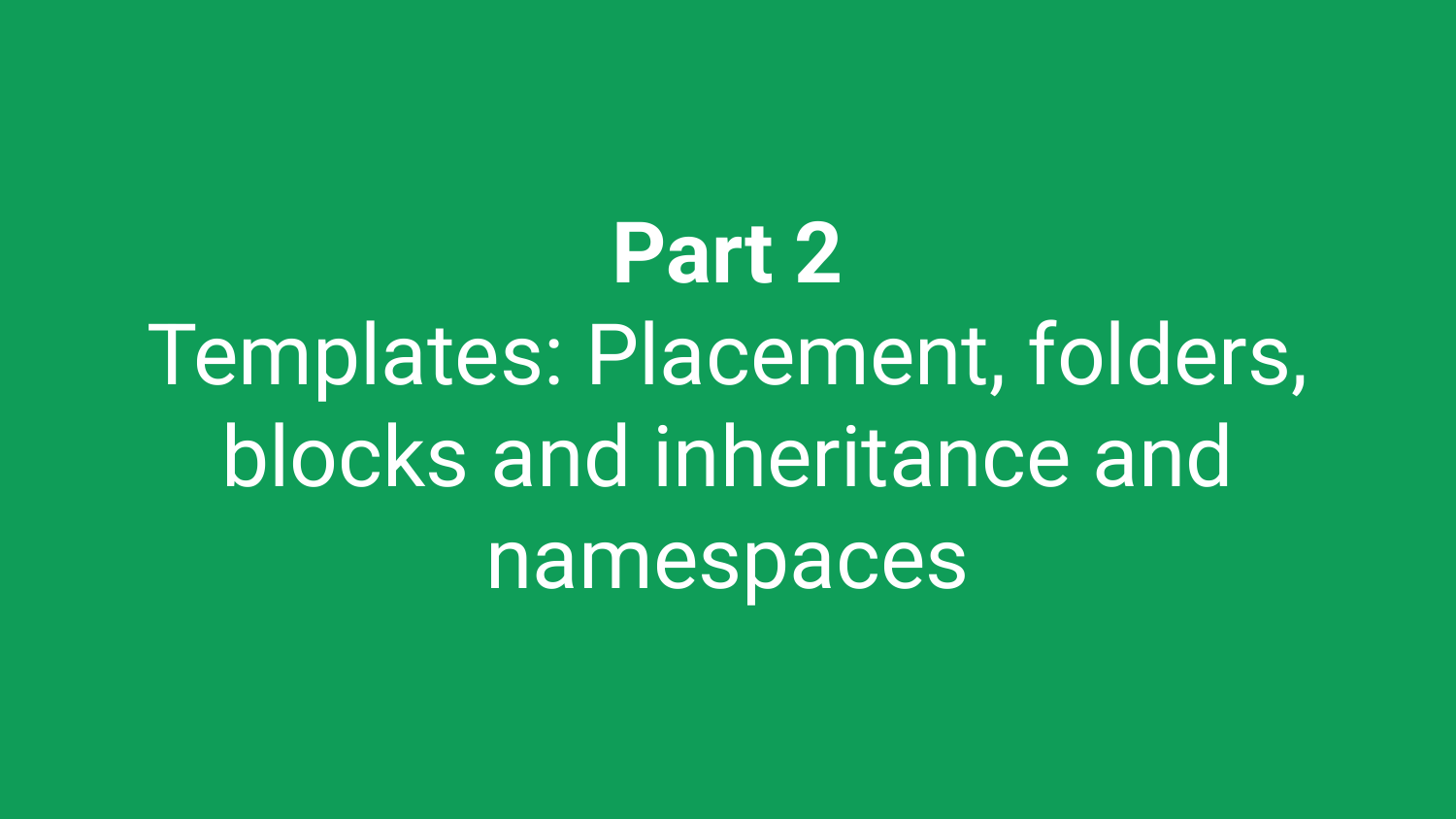

# Part 2 Templates: Placement, folders, blocks and inheritance and namespaces